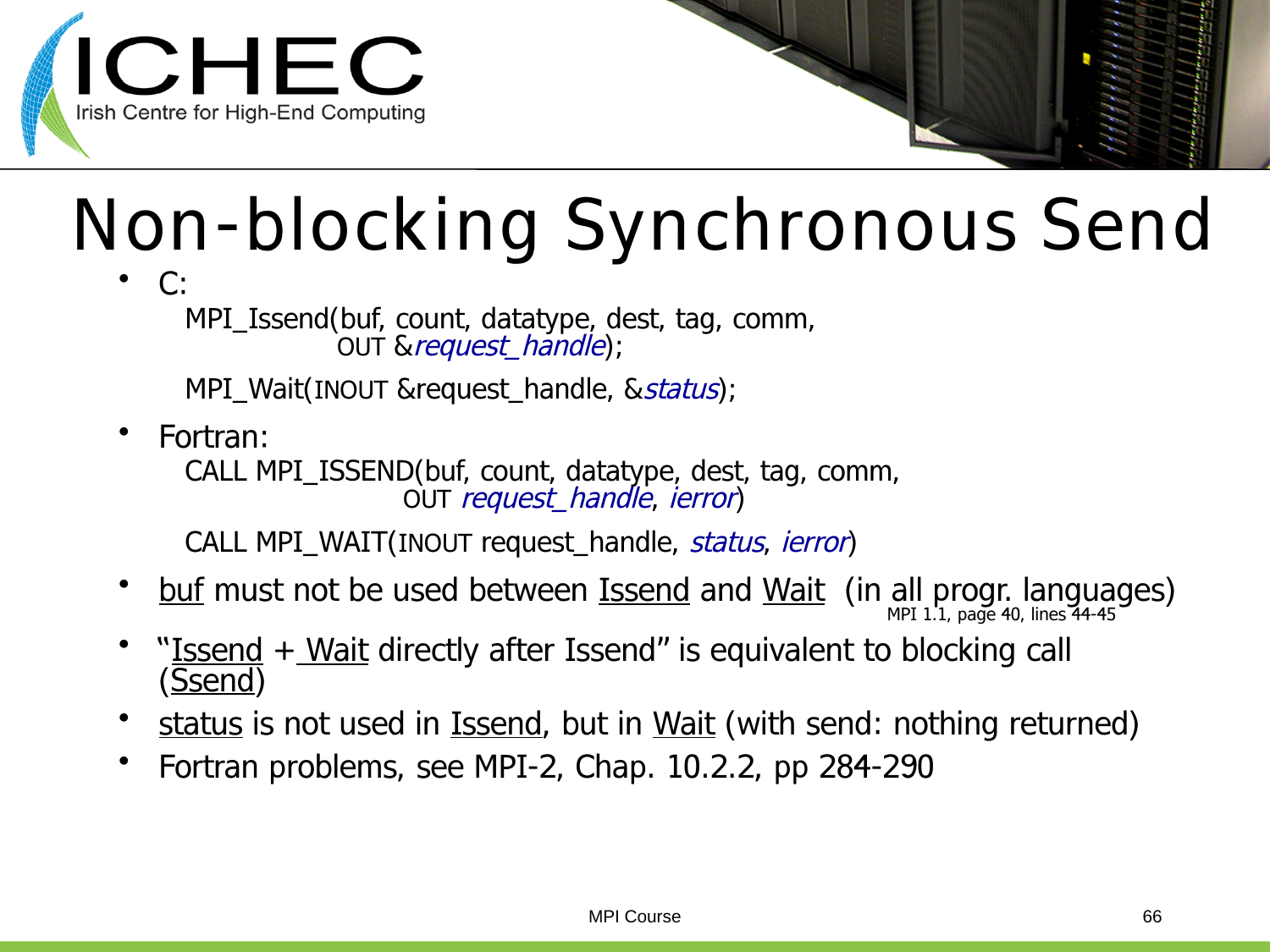

# Non-blocking Synchronous Send
C:
MPI_Issend(buf, count, datatype, dest, tag, comm,
             OUT &request_handle);
MPI_Wait(INOUT &request_handle, &status);
Fortran:
CALL MPI_ISSEND(buf, count, datatype, dest, tag, comm,
	      OUT request_handle, ierror)
CALL MPI_WAIT(INOUT request_handle, status, ierror)
buf must not be used between Issend and Wait  (in all progr. languages)
			MPI 1.1, page 40, lines 44-45
“Issend + Wait directly after Issend” is equivalent to blocking call (Ssend)
status is not used in Issend, but in Wait (with send: nothing returned)
Fortran problems, see MPI-2, Chap. 10.2.2, pp 284-290
MPI Course
66